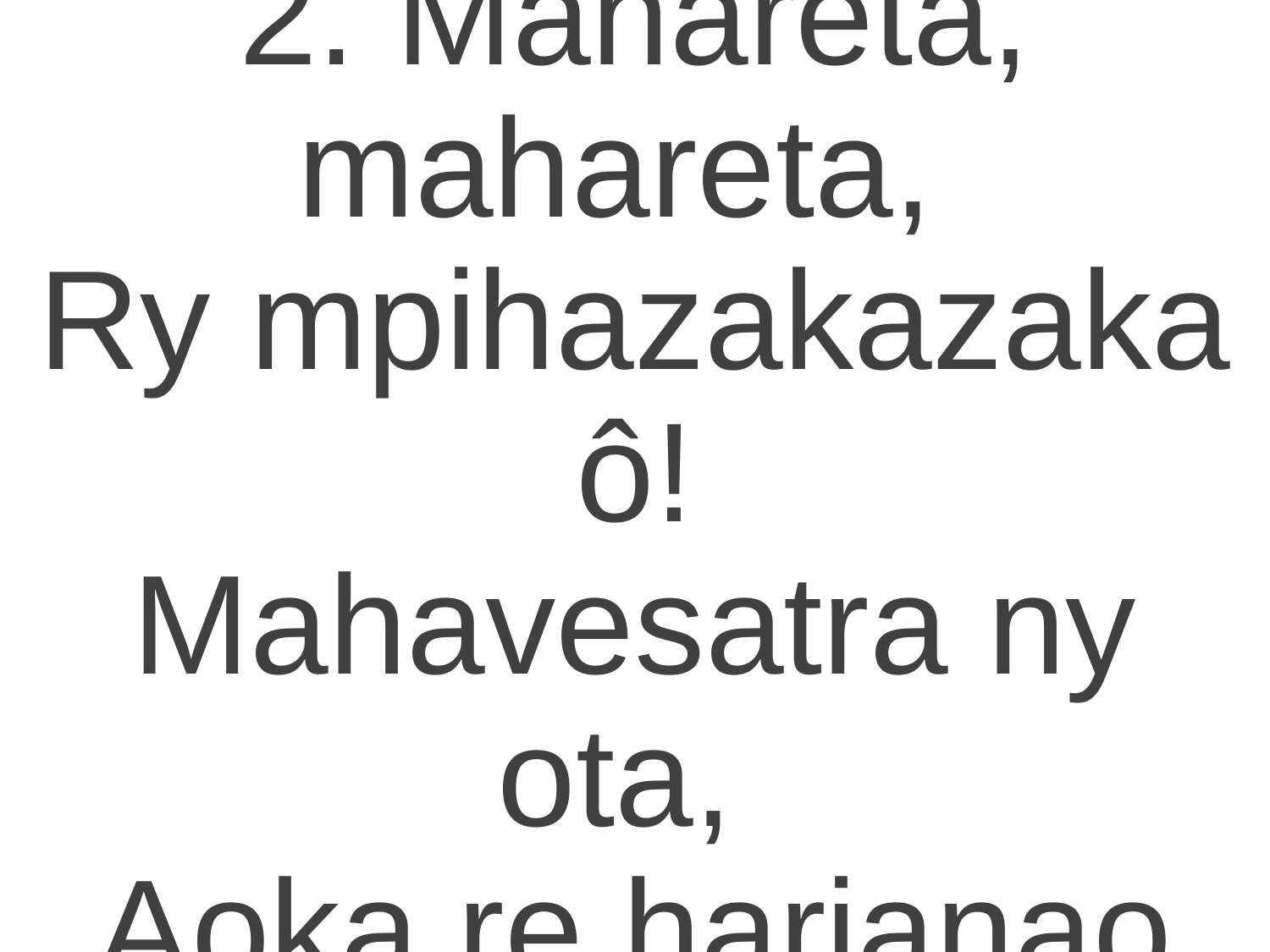

2. Mahareta, mahareta,
Ry mpihazakazaka ô!
Mahavesatra ny ota,
Aoka re harianao